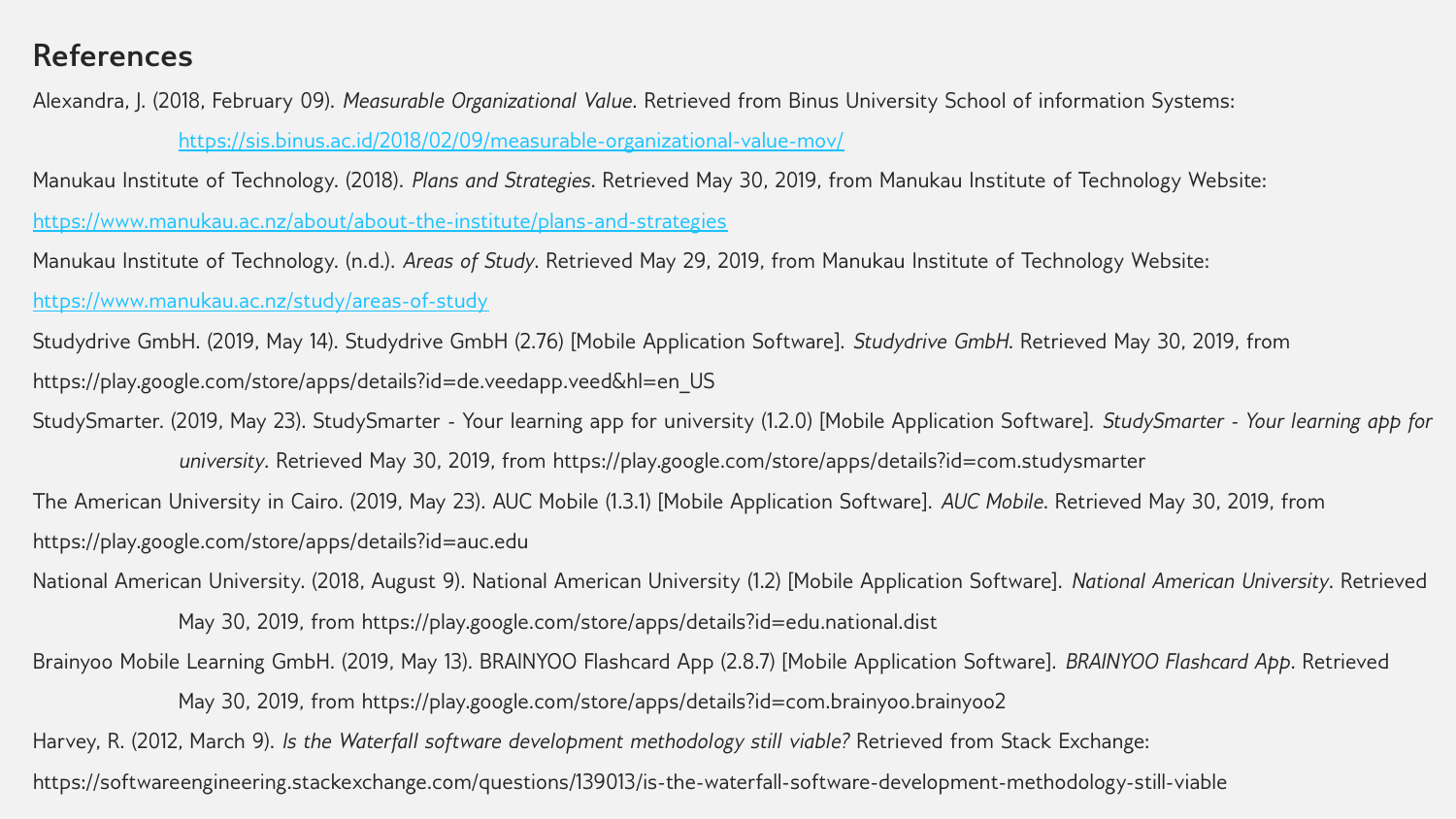

References
Alexandra, J. (2018, February 09). Measurable Organizational Value. Retrieved from Binus University School of information Systems: 		https://sis.binus.ac.id/2018/02/09/measurable-organizational-value-mov/
Manukau Institute of Technology. (2018). Plans and Strategies. Retrieved May 30, 2019, from Manukau Institute of Technology Website: 	https://www.manukau.ac.nz/about/about-the-institute/plans-and-strategies
Manukau Institute of Technology. (n.d.). Areas of Study. Retrieved May 29, 2019, from Manukau Institute of Technology Website: 	https://www.manukau.ac.nz/study/areas-of-study
Studydrive GmbH. (2019, May 14). Studydrive GmbH (2.76) [Mobile Application Software]. Studydrive GmbH. Retrieved May 30, 2019, from 	https://play.google.com/store/apps/details?id=de.veedapp.veed&hl=en_US
StudySmarter. (2019, May 23). StudySmarter - Your learning app for university (1.2.0) [Mobile Application Software]. StudySmarter - Your learning app for 	university. Retrieved May 30, 2019, from https://play.google.com/store/apps/details?id=com.studysmarter
The American University in Cairo. (2019, May 23). AUC Mobile (1.3.1) [Mobile Application Software]. AUC Mobile. Retrieved May 30, 2019, from 	https://play.google.com/store/apps/details?id=auc.edu
National American University. (2018, August 9). National American University (1.2) [Mobile Application Software]. National American University. Retrieved 	May 30, 2019, from https://play.google.com/store/apps/details?id=edu.national.dist
Brainyoo Mobile Learning GmbH. (2019, May 13). BRAINYOO Flashcard App (2.8.7) [Mobile Application Software]. BRAINYOO Flashcard App. Retrieved 	May 30, 2019, from https://play.google.com/store/apps/details?id=com.brainyoo.brainyoo2
Harvey, R. (2012, March 9). Is the Waterfall software development methodology still viable? Retrieved from Stack Exchange: 	https://softwareengineering.stackexchange.com/questions/139013/is-the-waterfall-software-development-methodology-still-viable